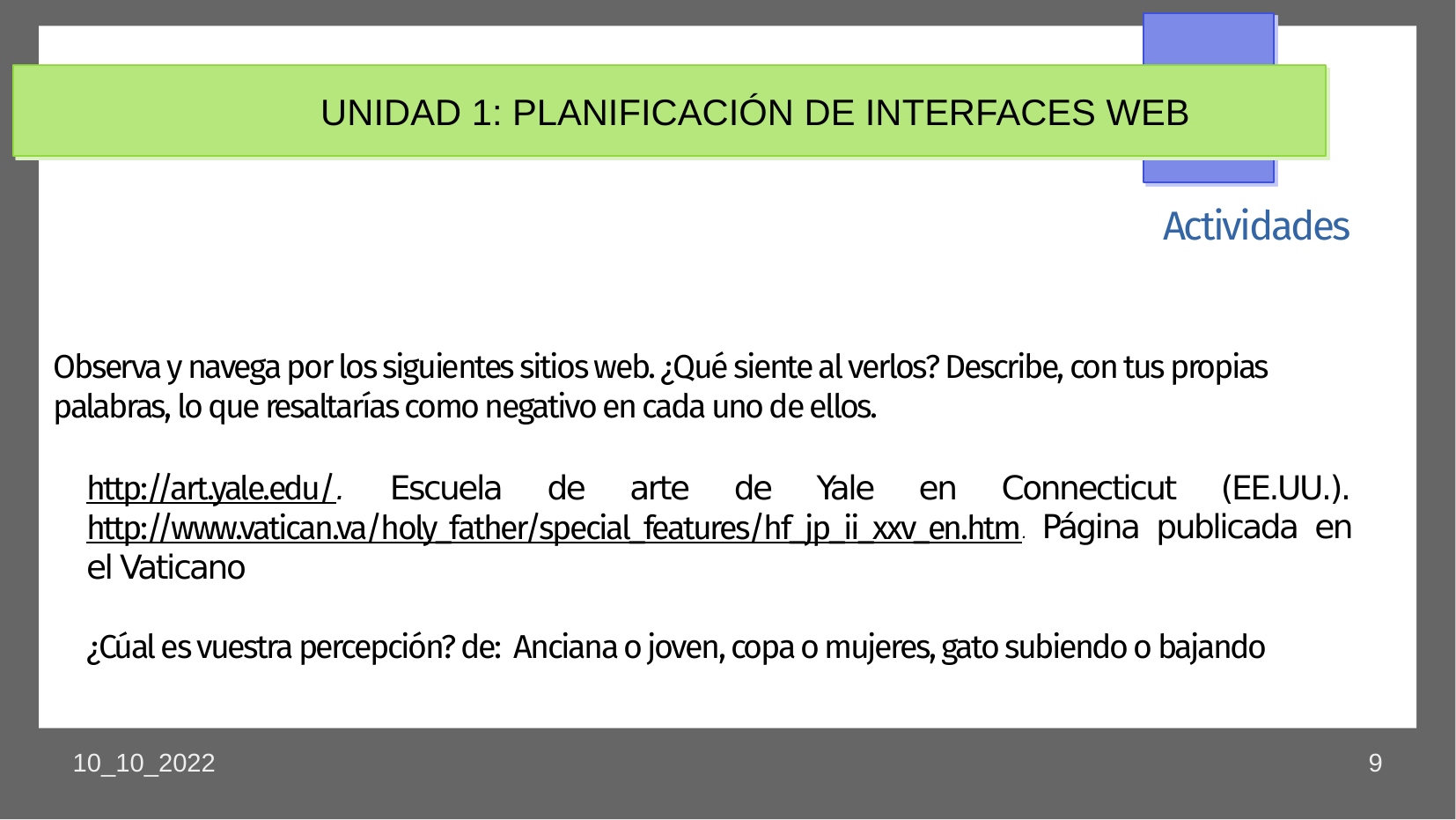

UNIDAD 1: PLANIFICACIÓN DE INTERFACES WEB
Actividades

Observa y navega por los siguientes sitios web. ¿Qué siente al verlos? Describe, con tus propias palabras, lo que resaltarías como negativo en cada uno de ellos.

http://art.yale.edu/. Escuela de arte de Yale en Connecticut (EE.UU.).http://www.vatican.va/holy_father/special_features/hf_jp_ii_xxv_en.htm. Página publicada en el Vaticano

¿Cúal es vuestra percepción? de:  Anciana o joven, copa o mujeres, gato subiendo o bajando

10_10_2022
9